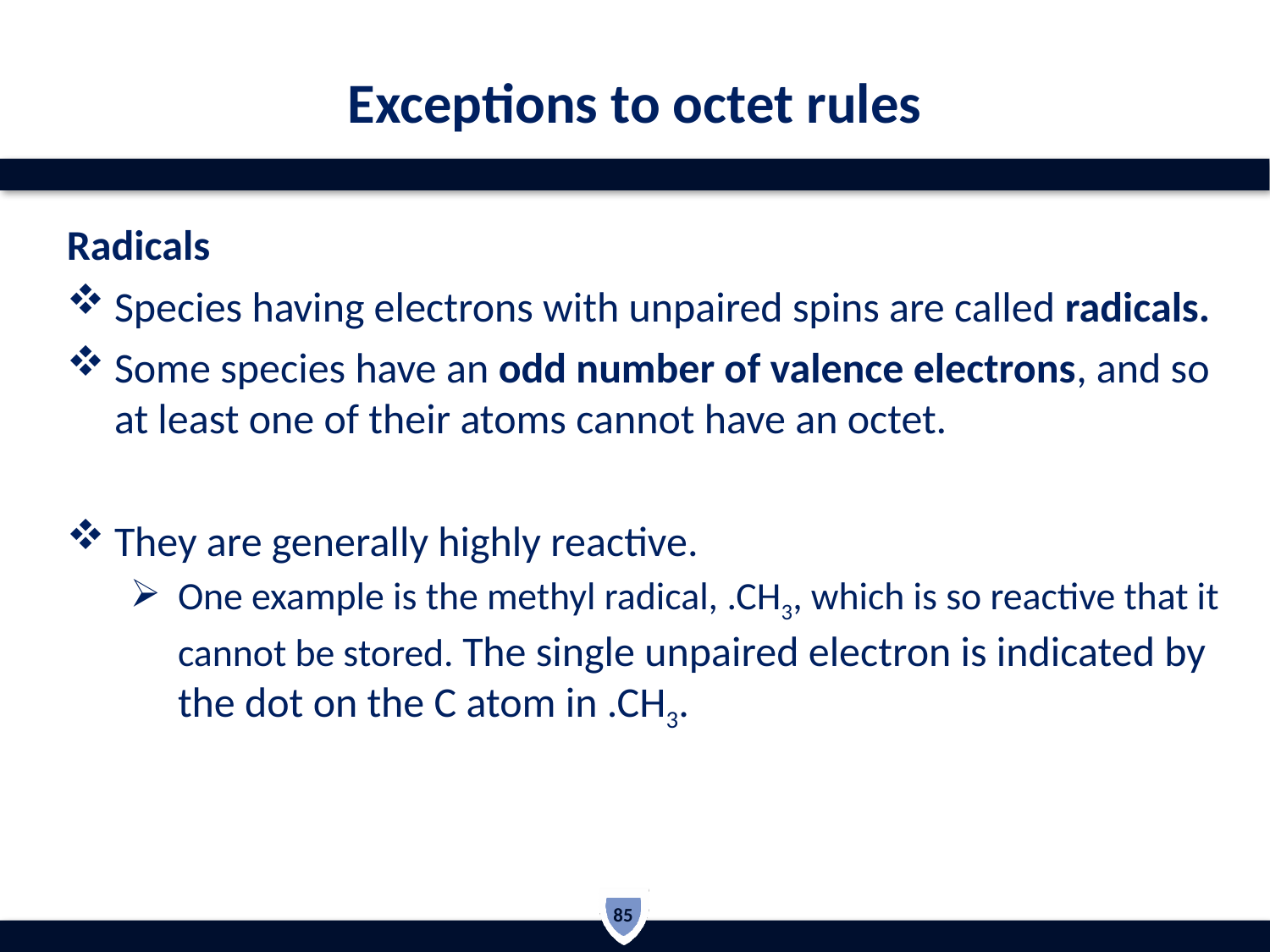

# Exceptions to octet rules
Radicals
Species having electrons with unpaired spins are called radicals.
Some species have an odd number of valence electrons, and so at least one of their atoms cannot have an octet.

They are generally highly reactive.
One example is the methyl radical, .CH3, which is so reactive that it cannot be stored. The single unpaired electron is indicated by the dot on the C atom in .CH3.
85